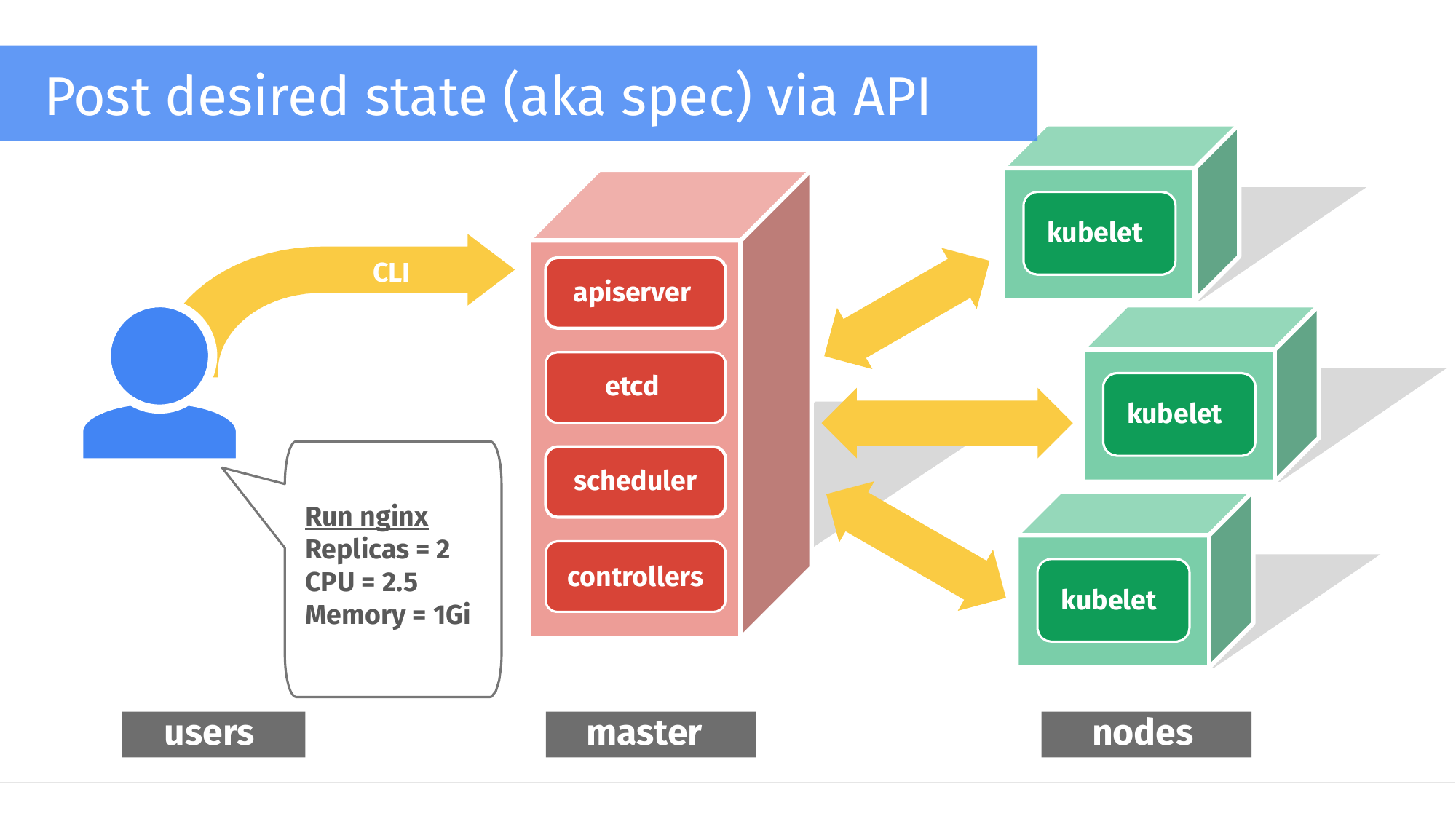

Post desired state (aka spec) via API

kubelet

apiserver
etcd
scheduler
controllers

CLI

kubelet

CLI

Run nginx
Replicas = 2
CPU = 2.5
Memory = 1Gi
UI

kubelet

users

master

nodes